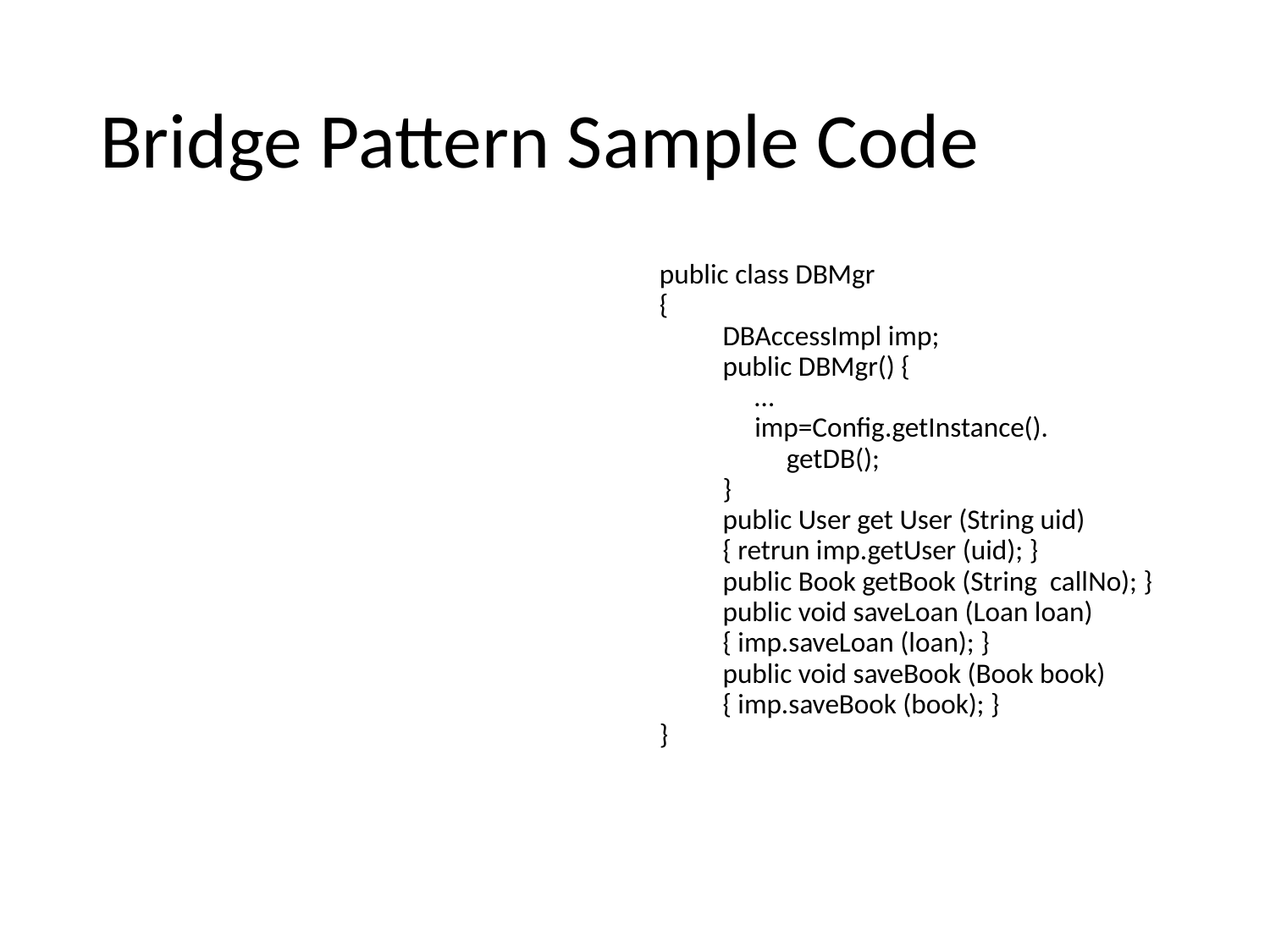

# Bridge Pattern Sample Code
public class DBMgr
{
DBAccessImpl imp;
public DBMgr() {
…
imp=Config.getInstance().
getDB();
}
public User get User (String uid)
{ retrun imp.getUser (uid); }
public Book getBook (String  callNo); }
public void saveLoan (Loan loan)
{ imp.saveLoan (loan); }
public void saveBook (Book book)
{ imp.saveBook (book); }
}